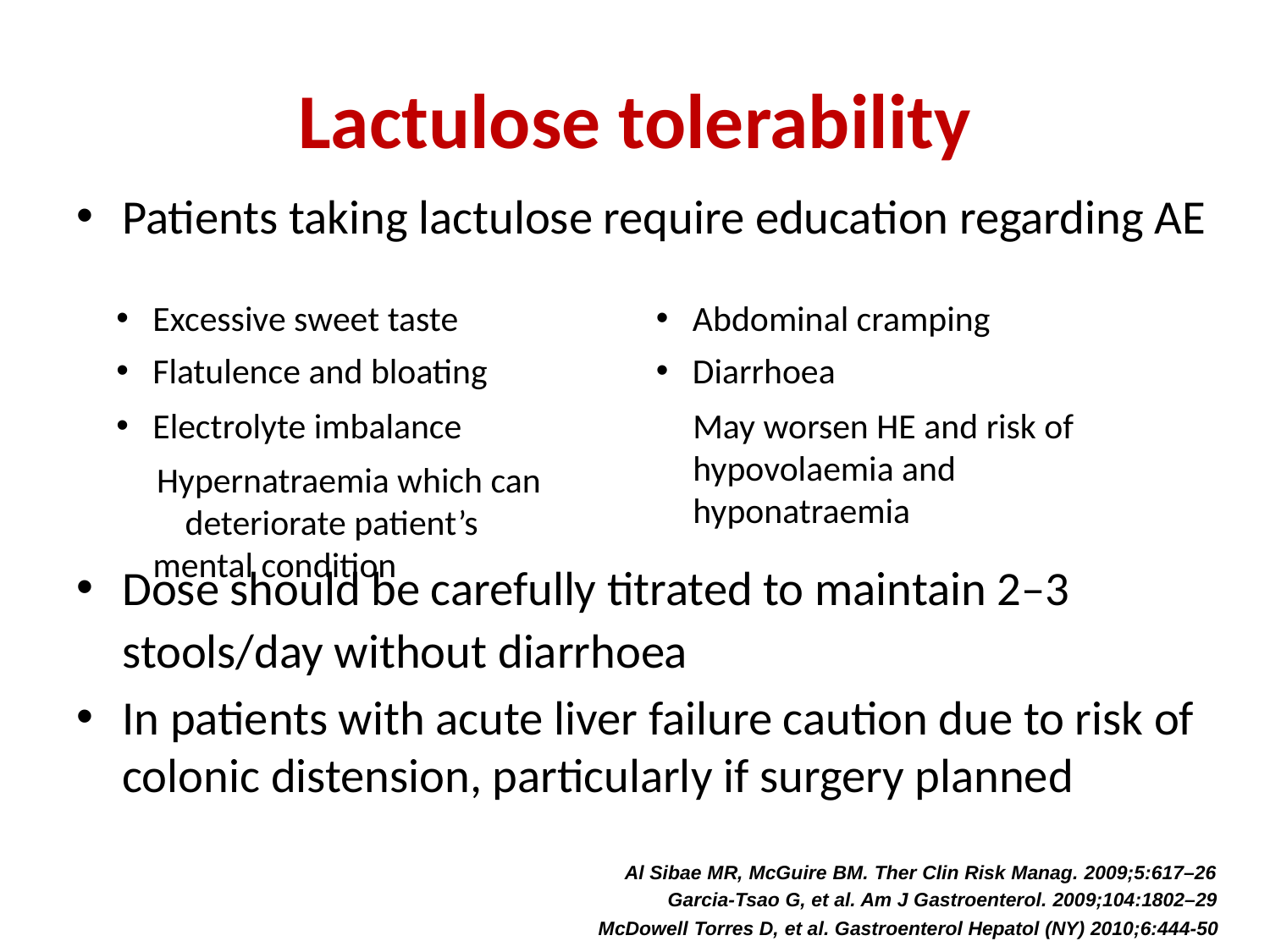

# Lactulose tolerability
Patients taking lactulose require education regarding AE

Dose should be carefully titrated to maintain 2–3      stools/day without diarrhoea
In patients with acute liver failure caution due to risk of colonic distension, particularly if surgery planned
   Excessive sweet taste
   Flatulence and bloating
   Electrolyte imbalance
     Hypernatraemia which can         deteriorate patient’s mental condition

   Abdominal cramping
   Diarrhoea
	May worsen HE and risk of        hypovolaemia and hyponatraemia

Al Sibae MR, McGuire BM. Ther Clin Risk Manag. 2009;5:617–26
Garcia-Tsao G, et al. Am J Gastroenterol. 2009;104:1802–29
  McDowell Torres D, et al. Gastroenterol Hepatol (NY) 2010;6:444-50